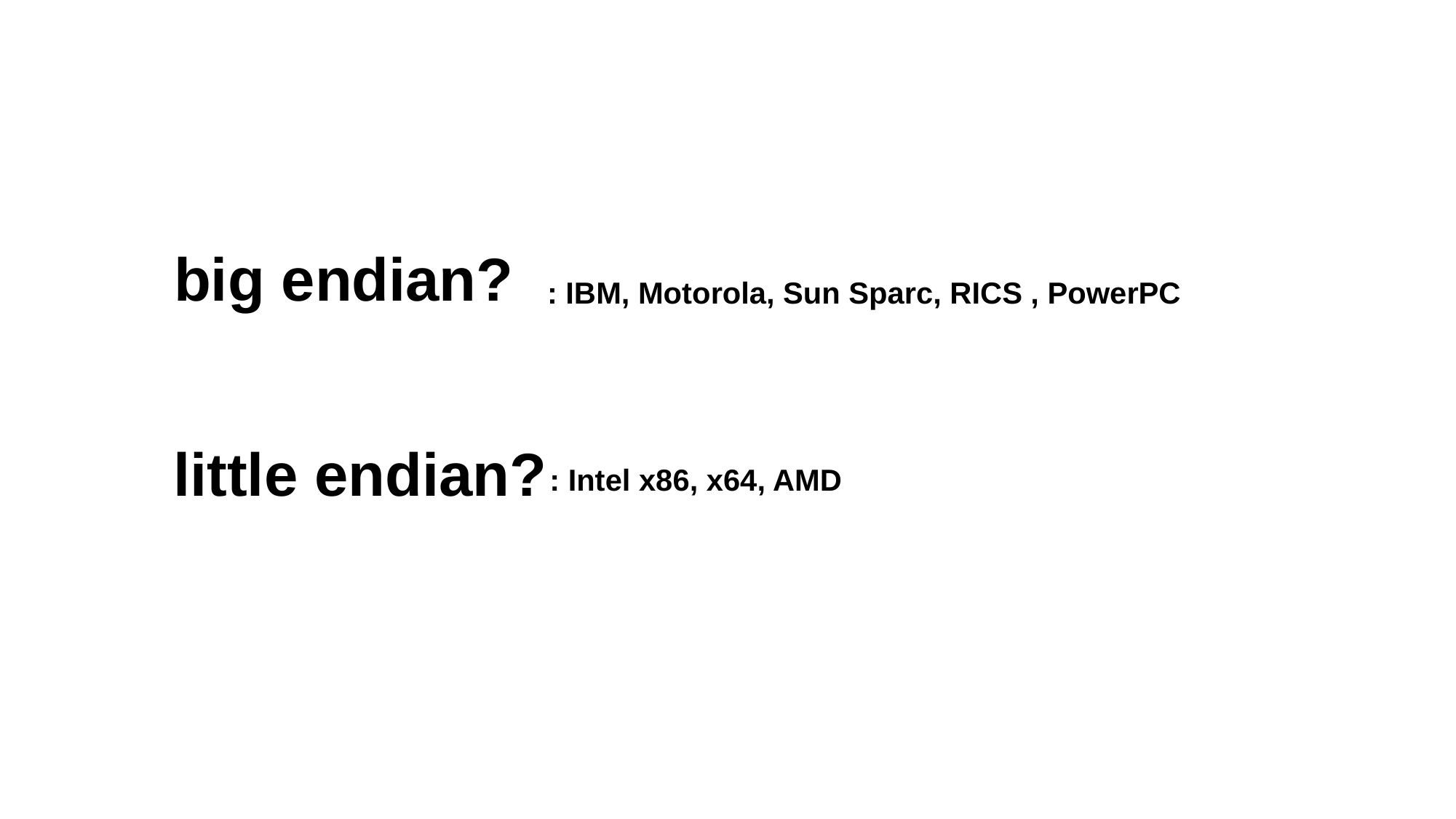

big endian?
: IBM, Motorola, Sun Sparc, RICS , PowerPC
little endian?
: Intel x86, x64, AMD